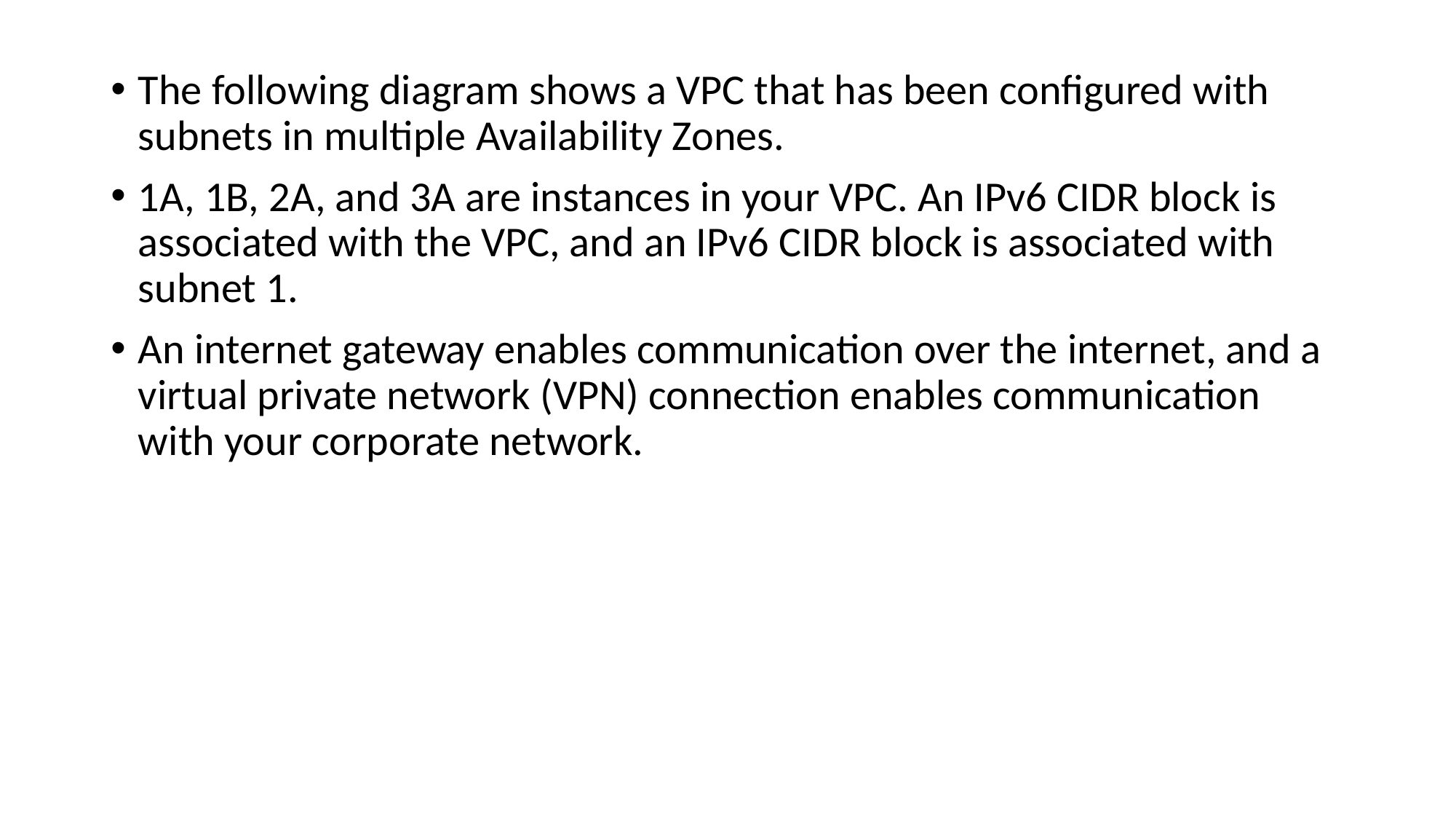

The following diagram shows a VPC that has been configured with subnets in multiple Availability Zones.
1A, 1B, 2A, and 3A are instances in your VPC. An IPv6 CIDR block is associated with the VPC, and an IPv6 CIDR block is associated with subnet 1.
An internet gateway enables communication over the internet, and a virtual private network (VPN) connection enables communication with your corporate network.